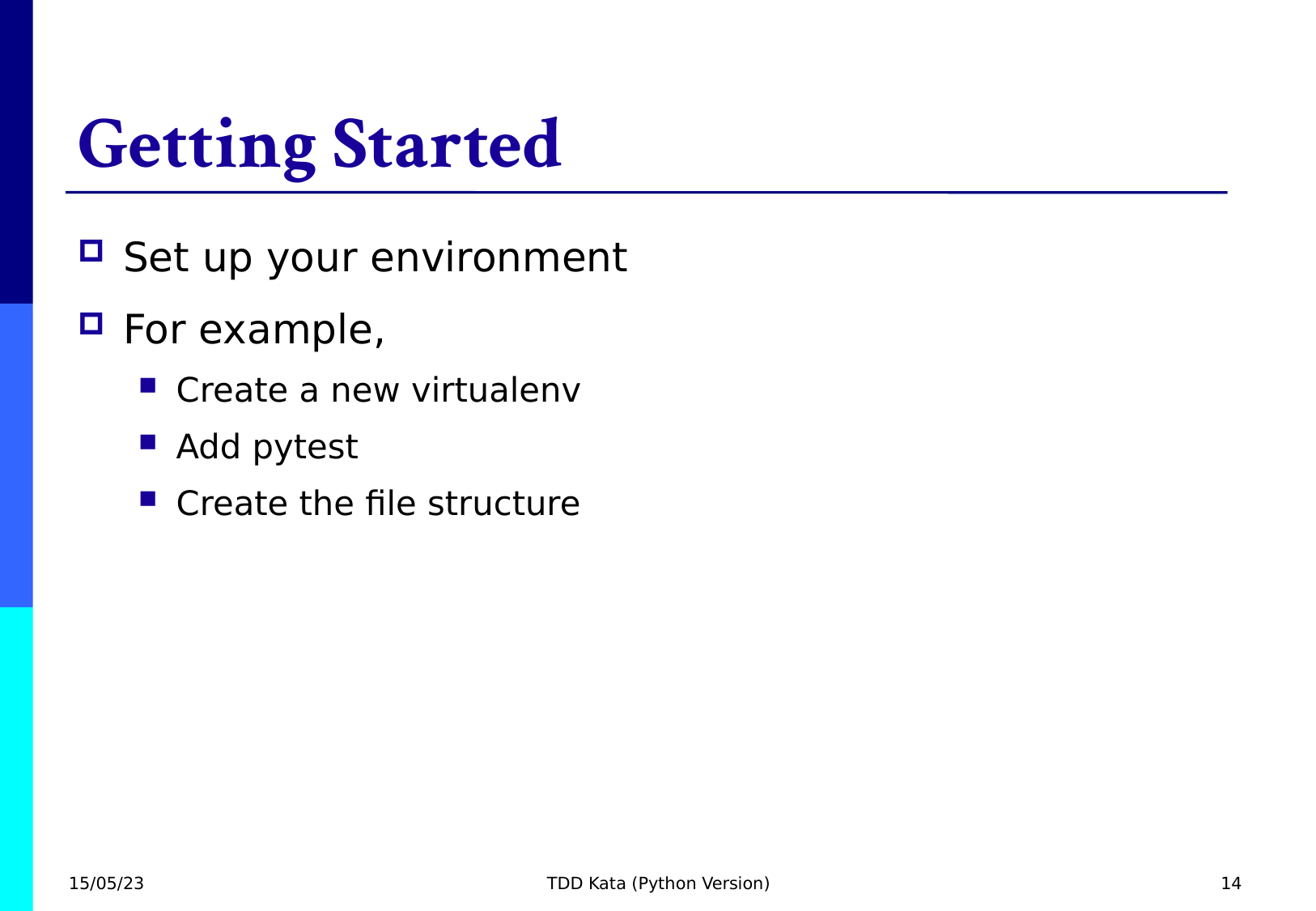

# Getting Started
Set up your environment
For example,
Create a new virtualenv
Add pytest
Create the file structure
15/05/23
TDD Kata (Python Version)
14